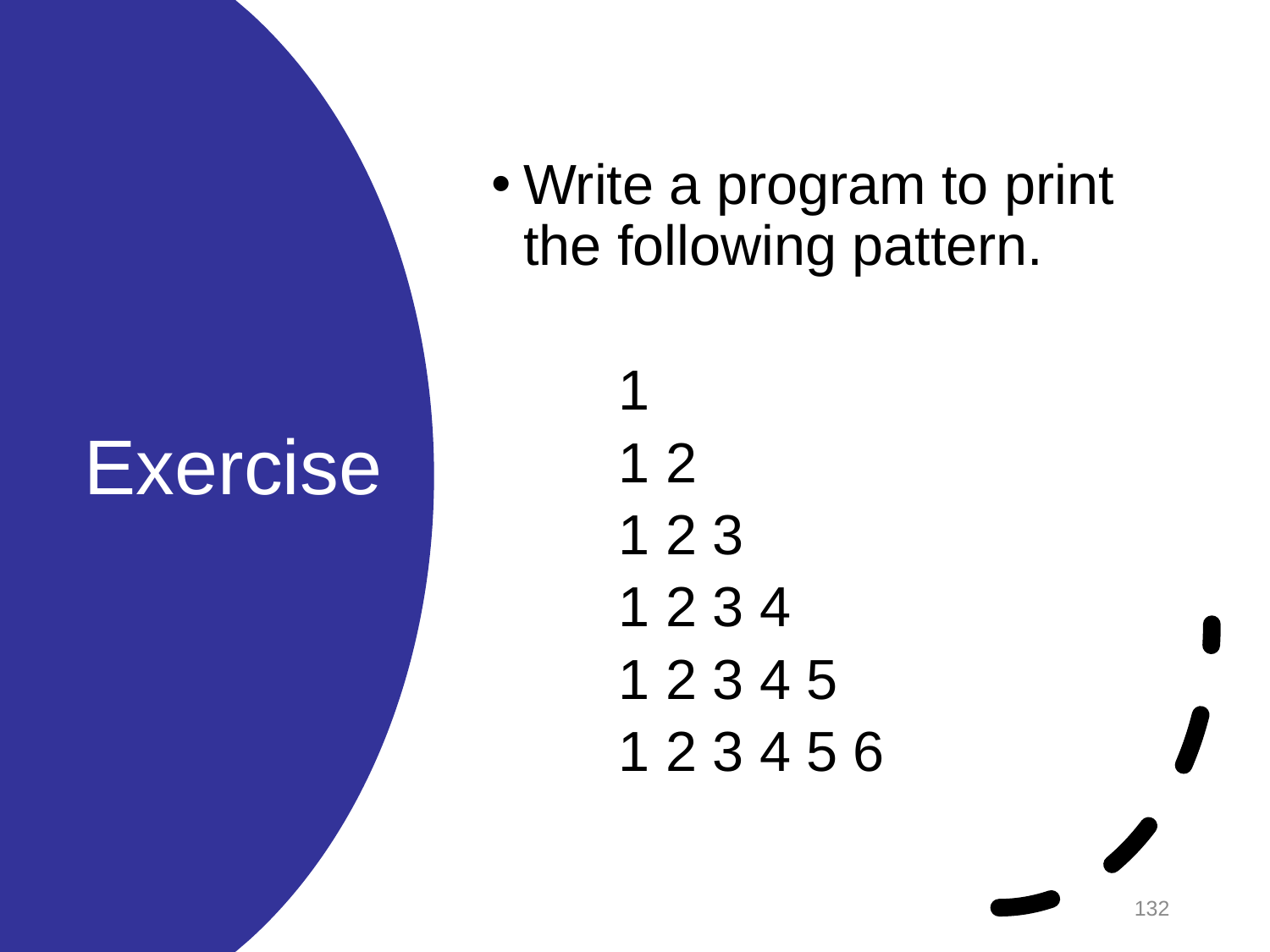

Write a program to print the following pattern.

	1
	1 2
	1 2 3
	1 2 3 4
	1 2 3 4 5
	1 2 3 4 5 6
Exercise

132